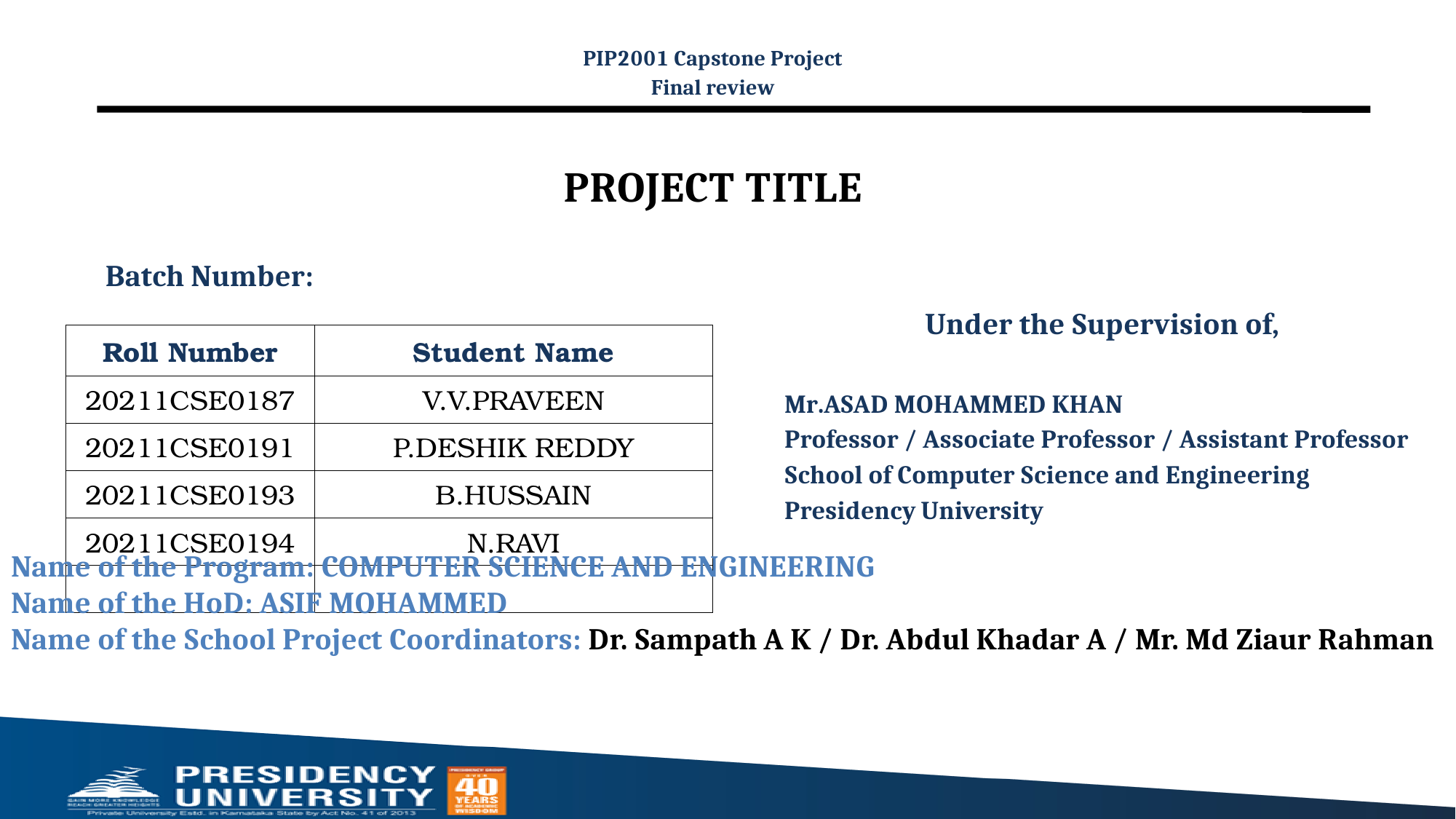

PIP2001 Capstone Project
Final review
# PROJECT TITLE
Batch Number:

Under the Supervision of,

Mr.ASAD MOHAMMED KHAN
Professor / Associate Professor / Assistant Professor
School of Computer Science and Engineering
Presidency University

| Roll Number | Student Name |
| --- | --- |
| 20211CSE0187 | V.V.PRAVEEN |
| 20211CSE0191 | P.DESHIK REDDY |
| 20211CSE0193 | B.HUSSAIN |
| 20211CSE0194 | N.RAVI |
|  |  |
Name of the Program: COMPUTER SCIENCE AND ENGINEERING
Name of the HoD: ASIF MOHAMMED
Name of the School Project Coordinators: Dr. Sampath A K / Dr. Abdul Khadar A / Mr. Md Ziaur Rahman